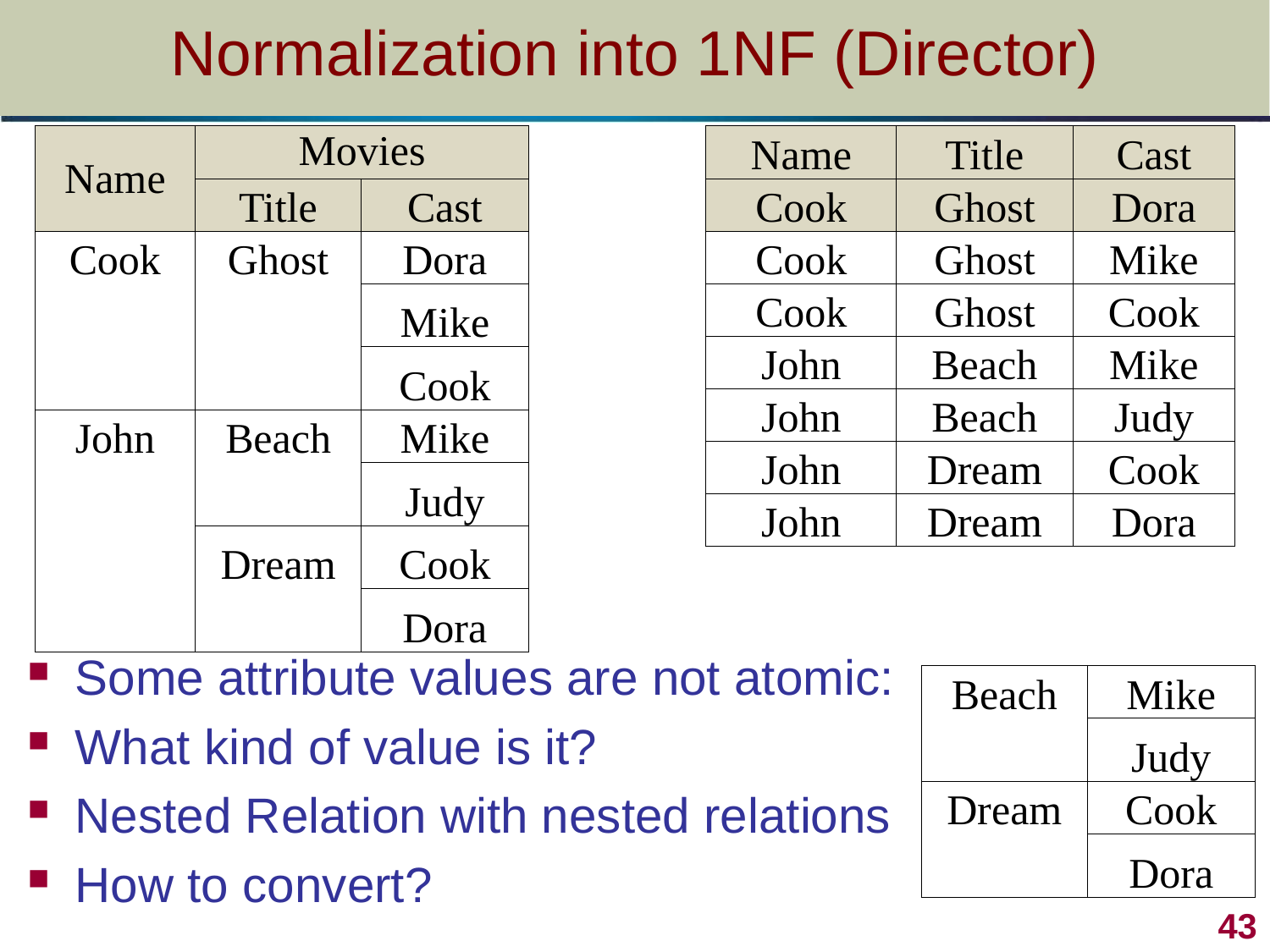

# Normalization into 1NF (Director)
| Name | Movies |  |
| --- | --- | --- |
|  | Title | Cast |
| Cook | Ghost | Dora |
|  |  | Mike |
|  |  | Cook |
| John | Beach | Mike |
|  |  | Judy |
|  | Dream | Cook |
|  |  | Dora |
| Name | Title | Cast |
| --- | --- | --- |
| Cook | Ghost | Dora |
| Cook | Ghost | Mike |
| Cook | Ghost | Cook |
| John | Beach | Mike |
| John | Beach | Judy |
| John | Dream | Cook |
| John | Dream | Dora |
Some attribute values are not atomic:
What kind of value is it?
Nested Relation with nested relations
How to convert?
| Beach | Mike |
| --- | --- |
|  | Judy |
| Dream | Cook |
|  | Dora |
 43